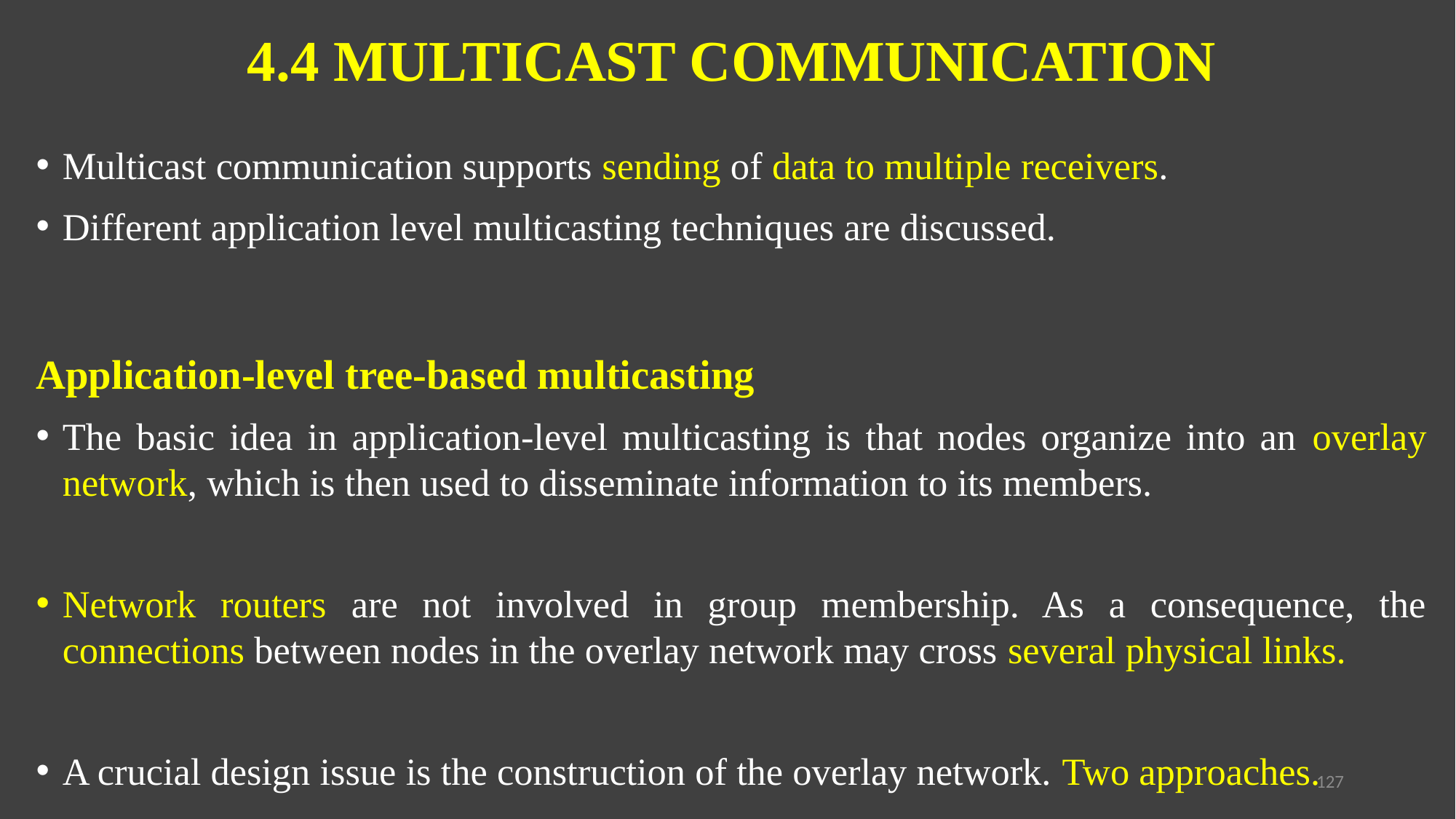

# 4.4 MULTICAST COMMUNICATION
Multicast communication supports sending of data to multiple receivers.
Different application level multicasting techniques are discussed.

Application-level tree-based multicasting
The basic idea in application-level multicasting is that nodes organize into an overlay network, which is then used to disseminate information to its members.

Network routers are not involved in group membership. As a consequence, the connections between nodes in the overlay network may cross several physical links.

A crucial design issue is the construction of the overlay network. Two approaches.
127